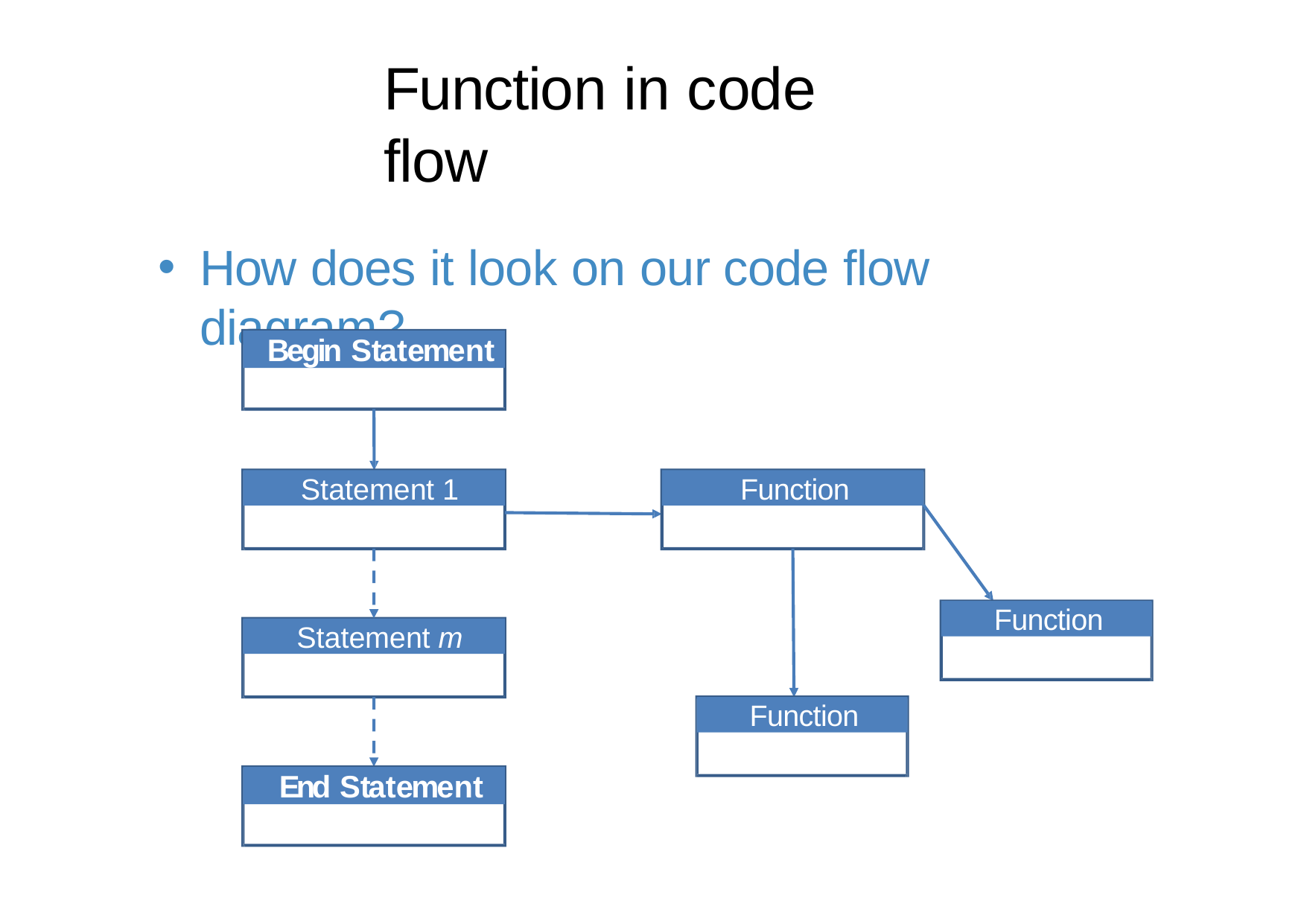

# Function in code flow
How does it look on our code flow diagram?

Begin Statement

Statement 1
Function

Function

Statement m

Function

End Statement